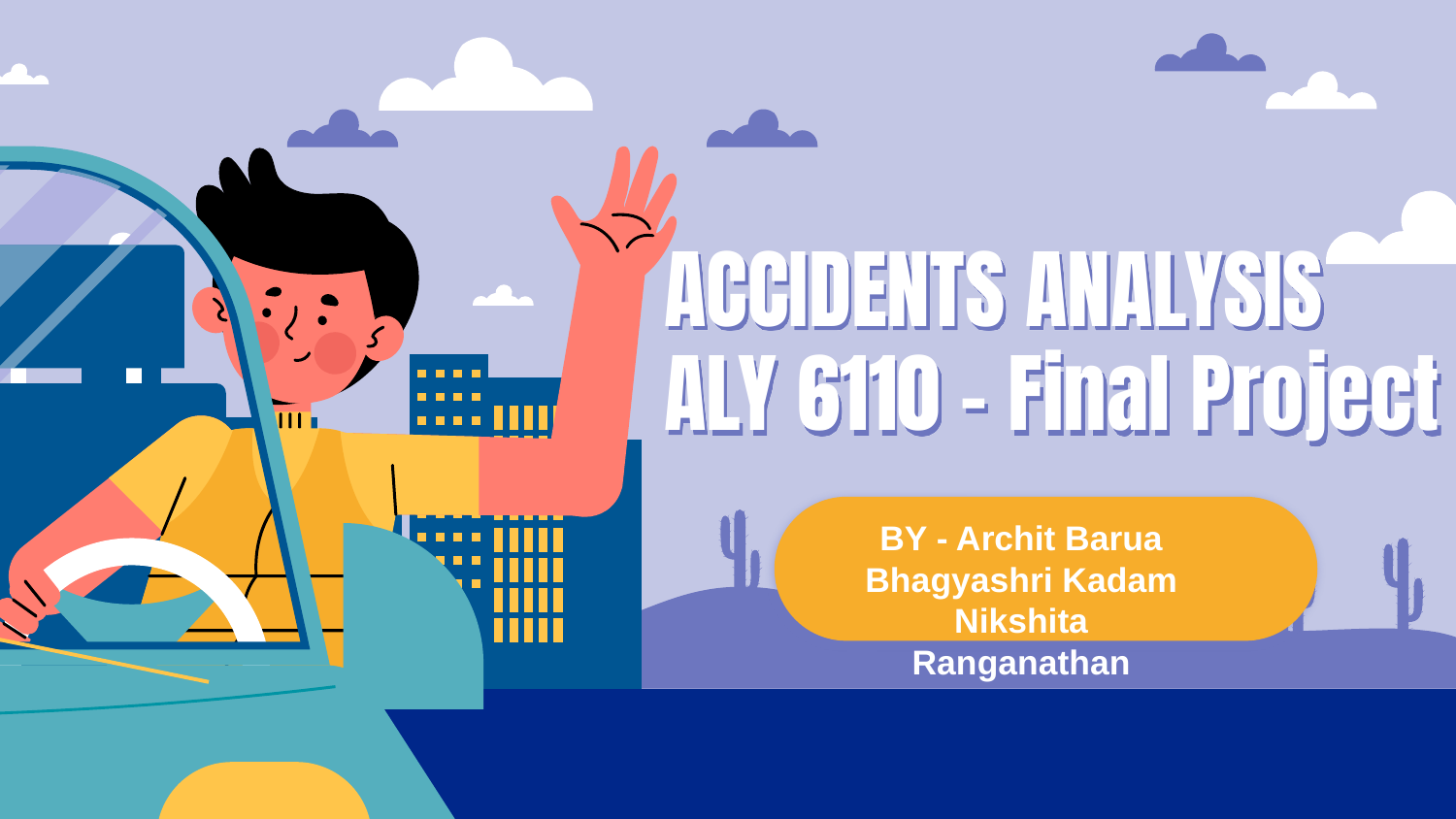

# ACCIDENTS ANALYSIS
ALY 6110 - Final Project

BY - Archit Barua
Bhagyashri Kadam
Nikshita Ranganathan